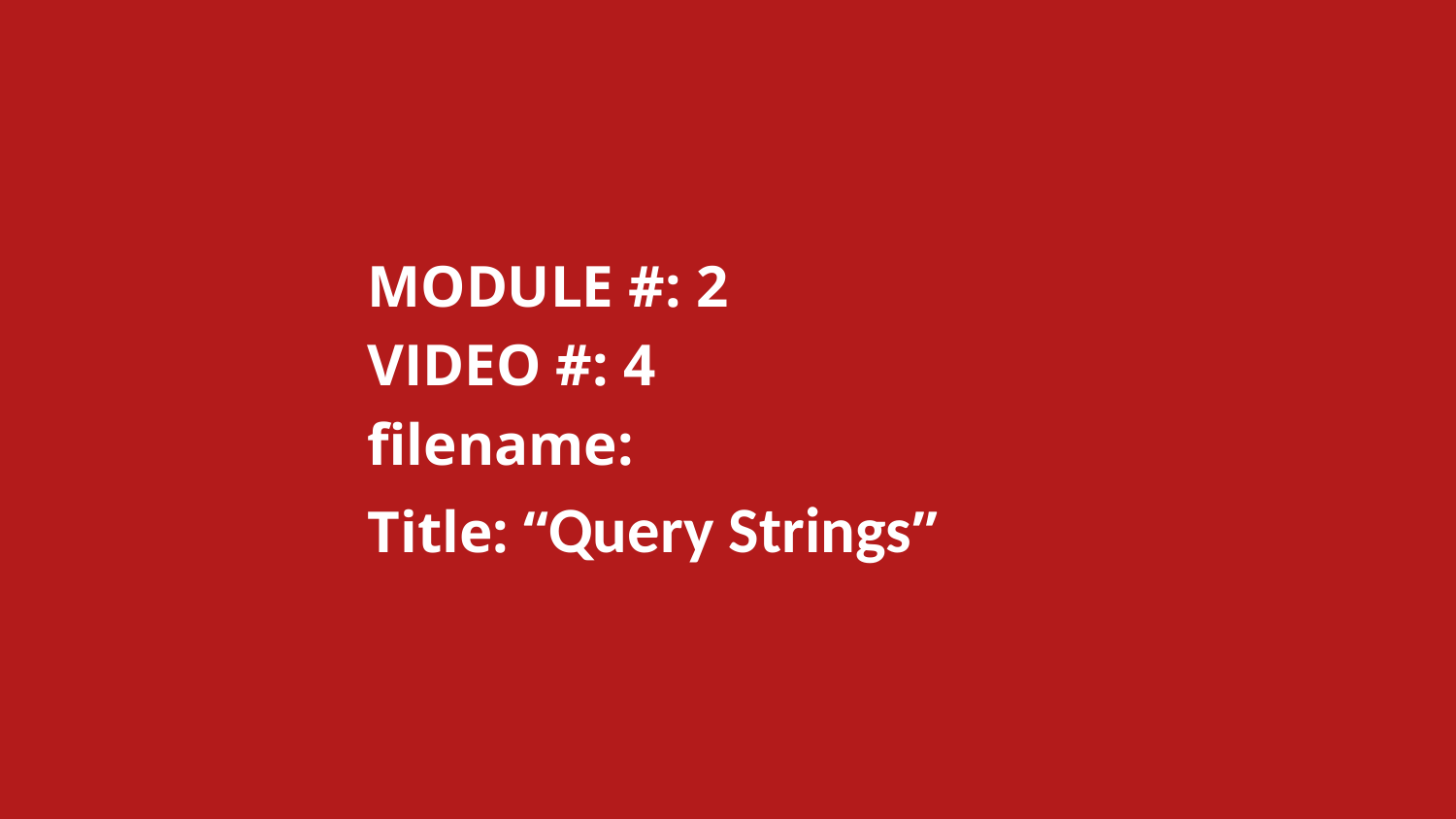

MODULE #: 2
		VIDEO #: 4
		filename:
		Title: “Query Strings”